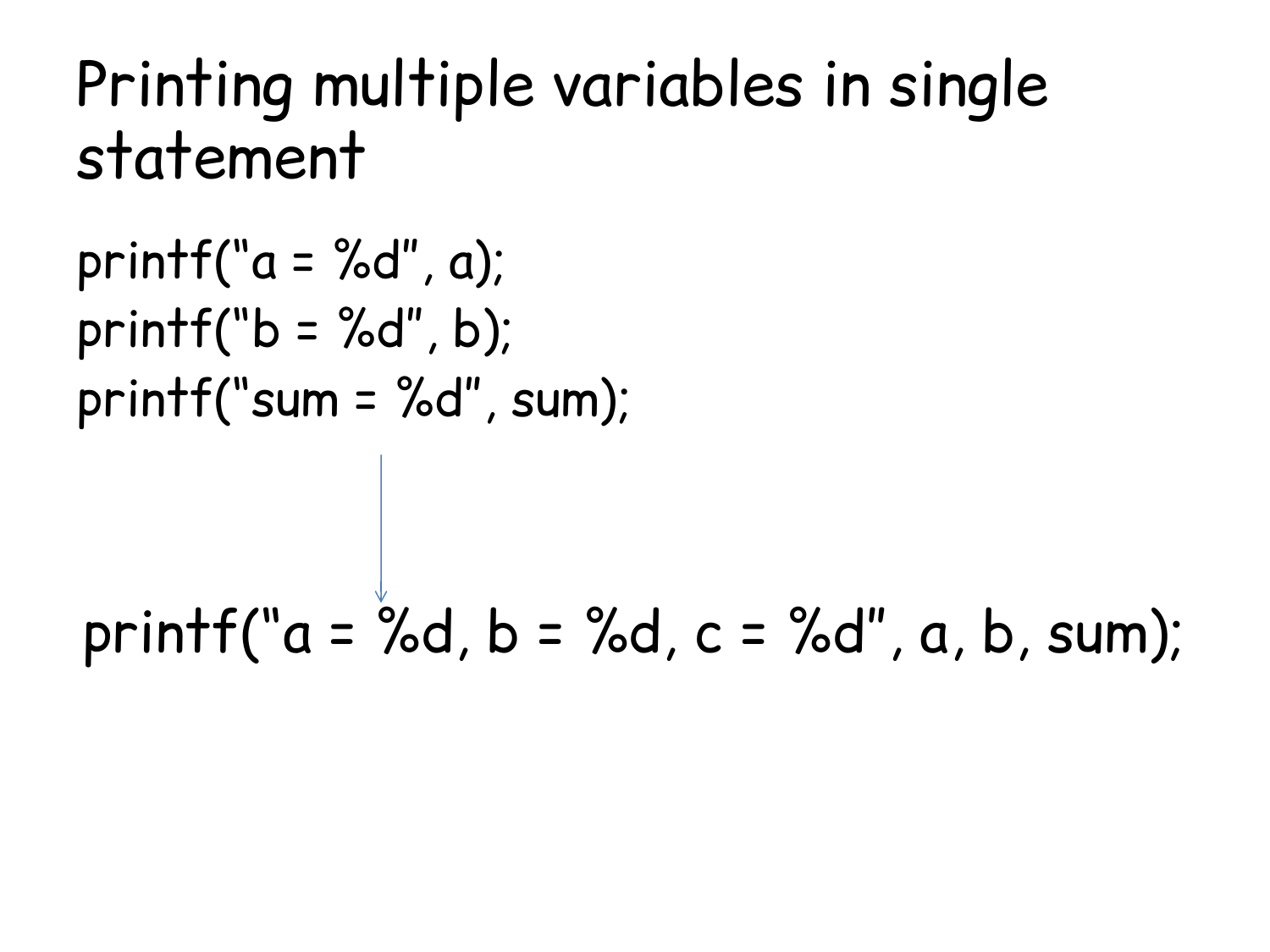

# Printing multiple variables in single statement
printf(“a = %d”, a);
printf(“b = %d”, b);
printf(“sum = %d”, sum);

printf(“a = %d, b = %d, c = %d”, a, b, sum);